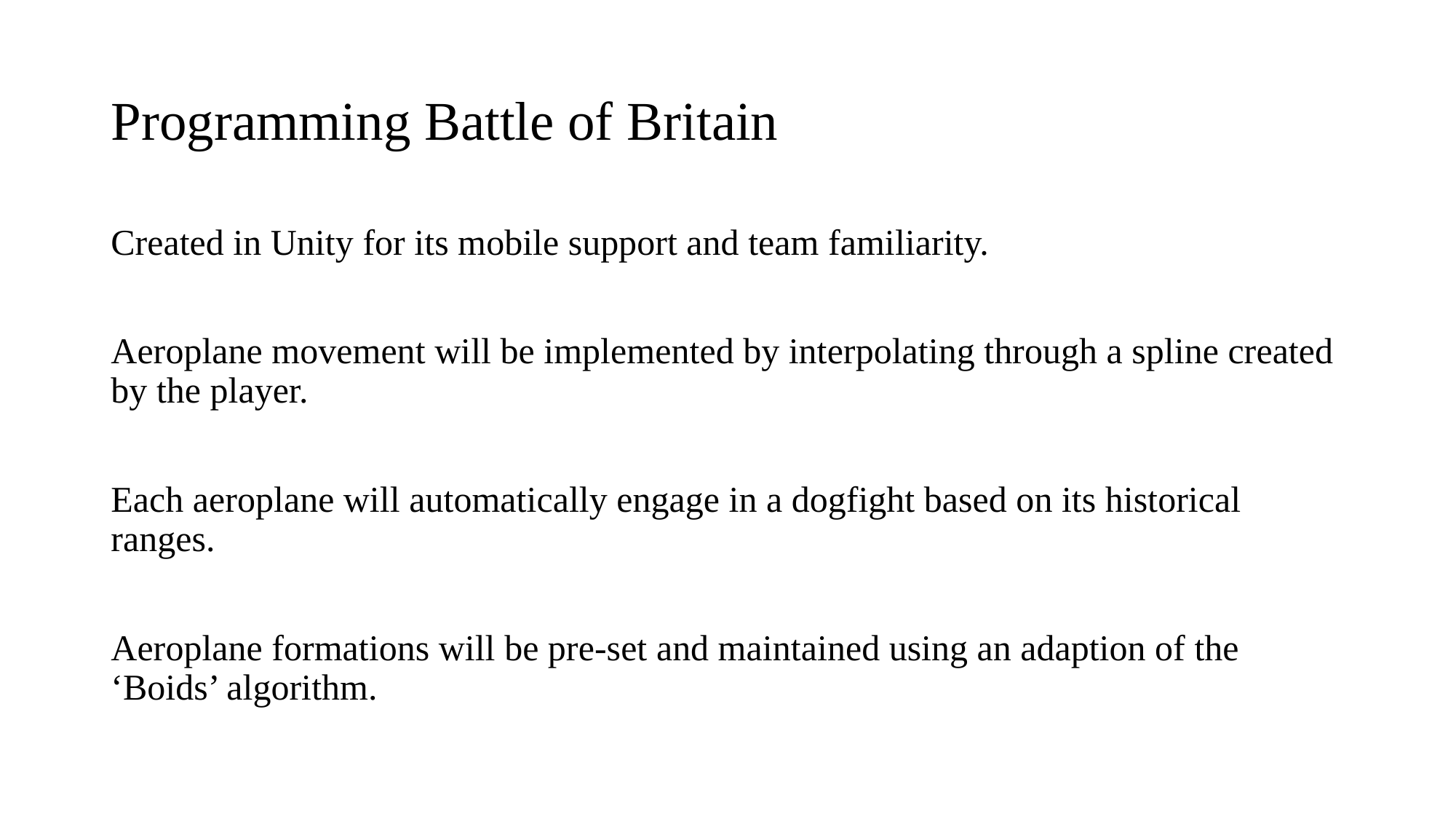

# Programming Battle of Britain
Created in Unity for its mobile support and team familiarity.

Aeroplane movement will be implemented by interpolating through a spline created by the player.

Each aeroplane will automatically engage in a dogfight based on its historical ranges.

Aeroplane formations will be pre-set and maintained using an adaption of the ‘Boids’ algorithm.